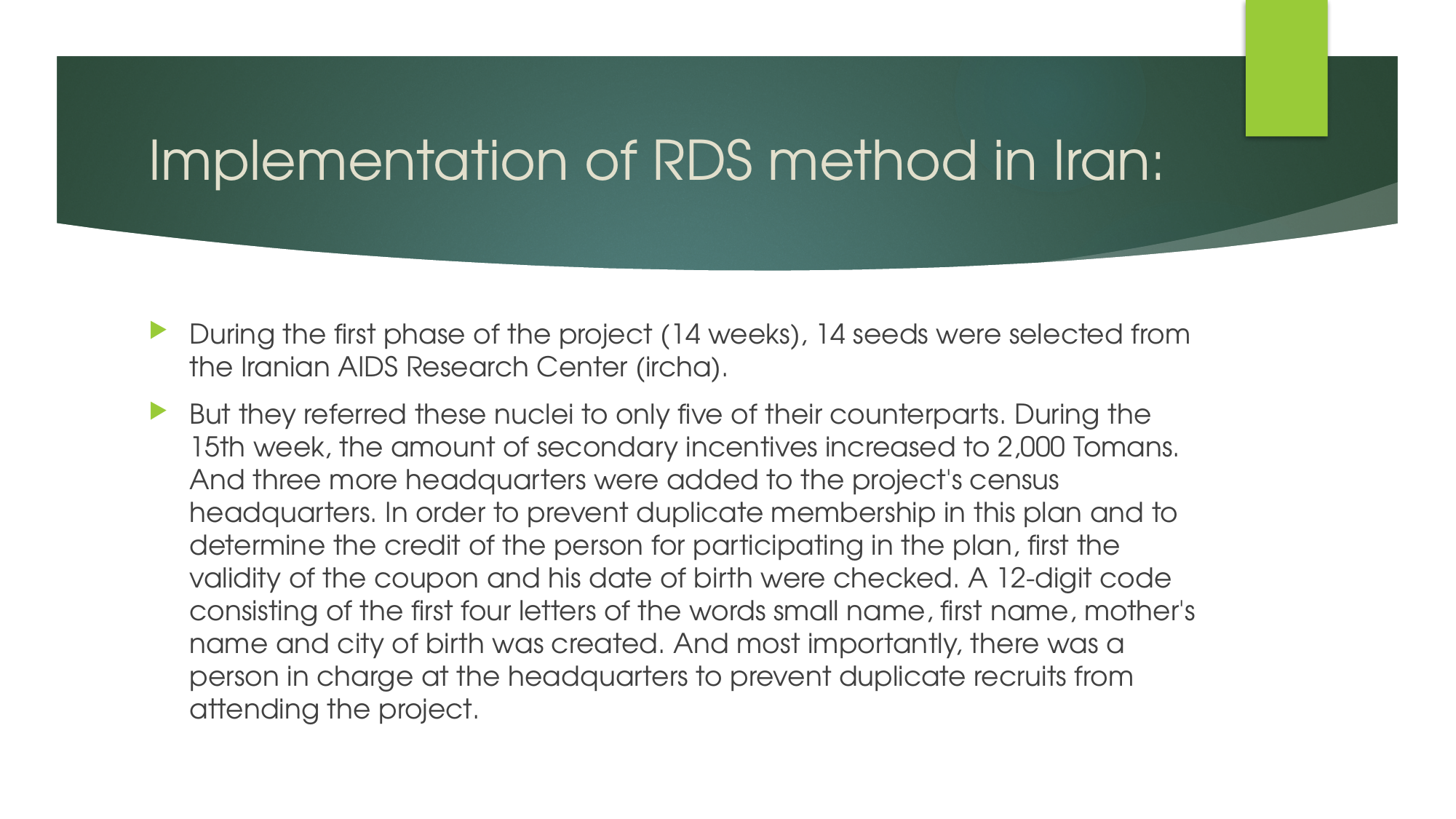

# Implementation of RDS method in Iran:
During the first phase of the project (14 weeks), 14 seeds were selected from the Iranian AIDS Research Center (ircha).
But they referred these nuclei to only five of their counterparts. During the 15th week, the amount of secondary incentives increased to 2,000 Tomans. And three more headquarters were added to the project's census headquarters. In order to prevent duplicate membership in this plan and to determine the credit of the person for participating in the plan, first the validity of the coupon and his date of birth were checked. A 12-digit code consisting of the first four letters of the words small name, first name, mother's name and city of birth was created. And most importantly, there was a person in charge at the headquarters to prevent duplicate recruits from attending the project.